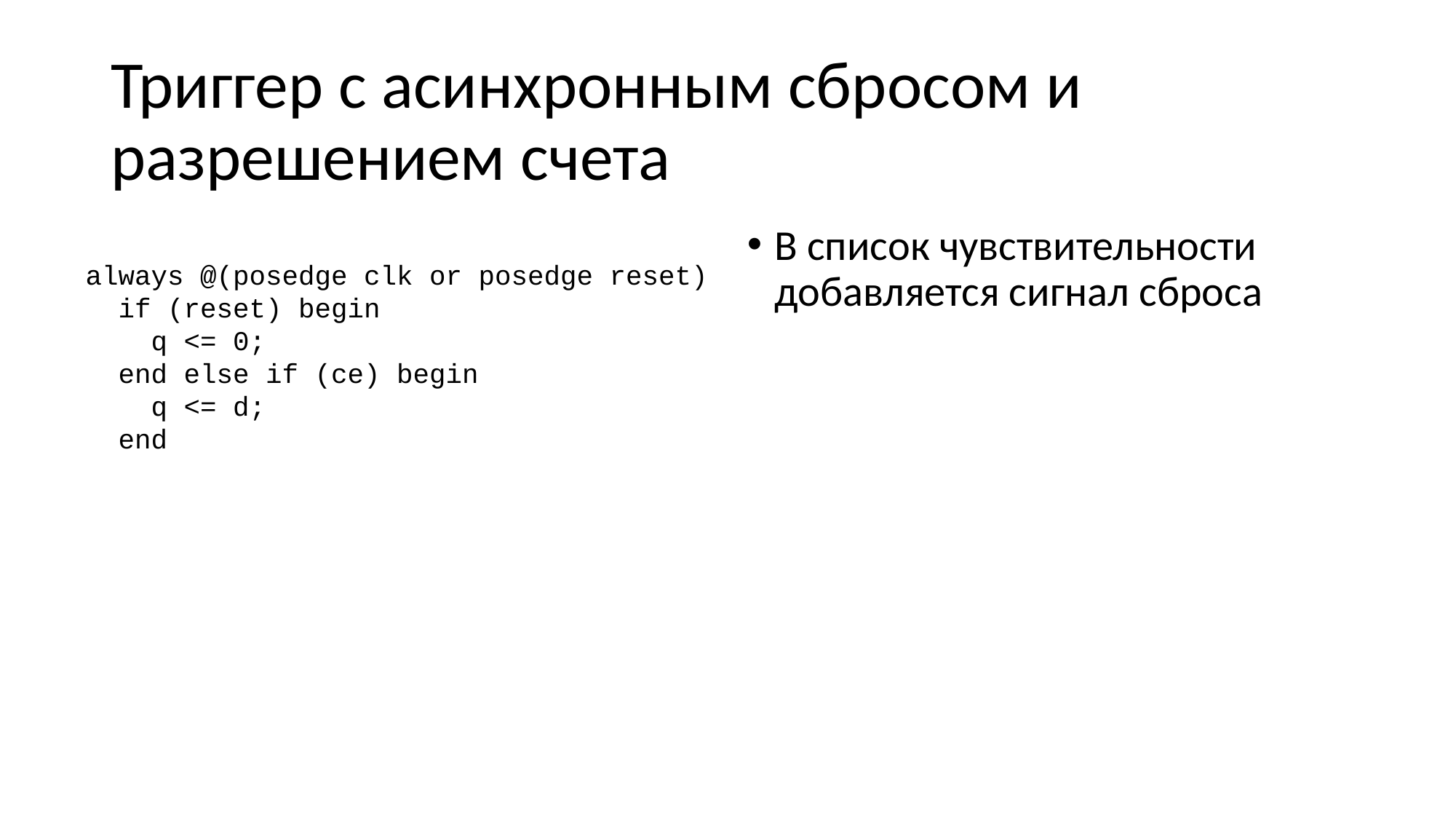

# Триггер с асинхронным сбросом и разрешением счета
В список чувствительности добавляется сигнал сброса
always @(posedge clk or posedge reset)
  if (reset) begin
    q <= 0;
  end else if (ce) begin
    q <= d;
  end